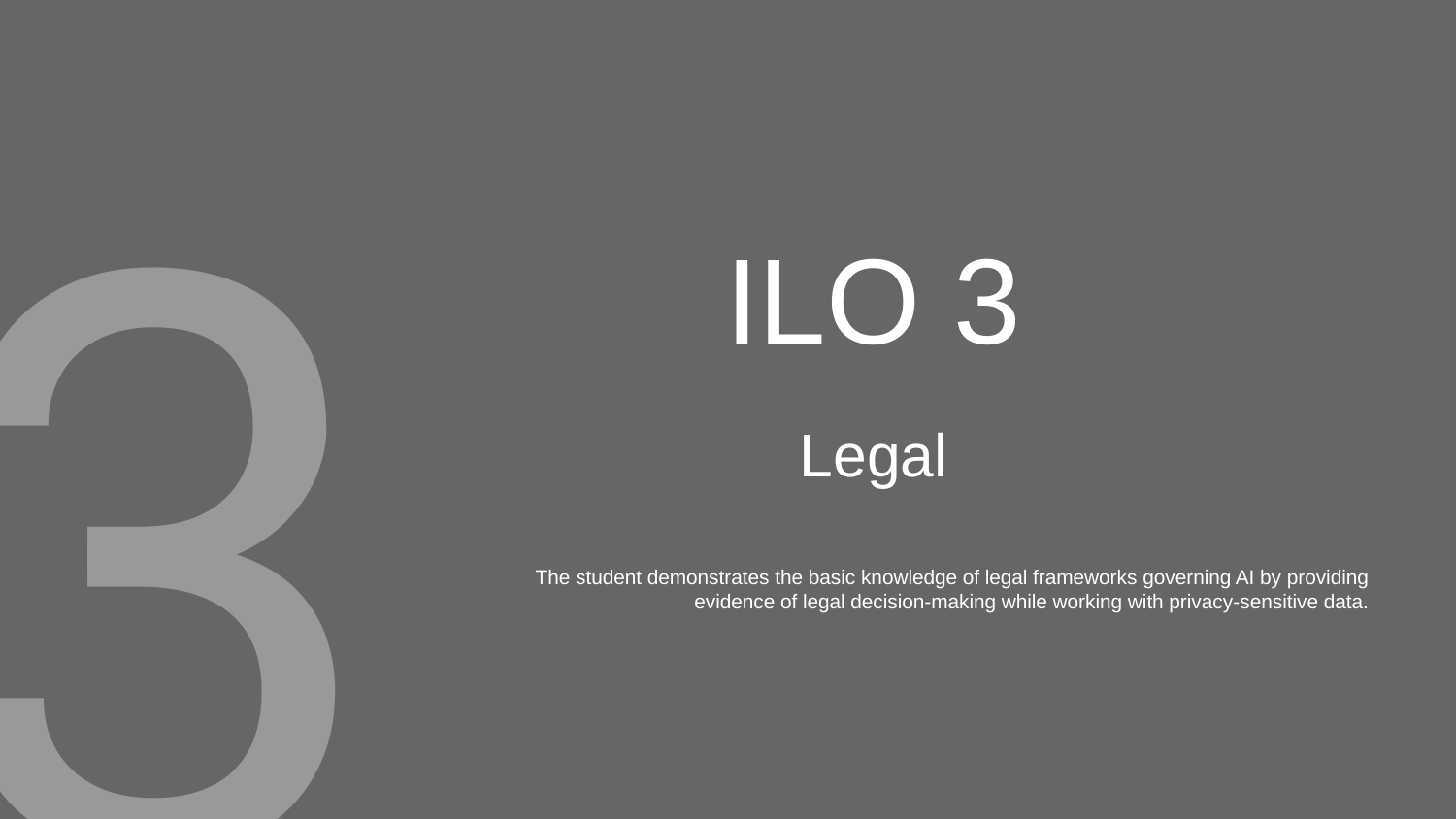

3
# ILO 3
Legal
The student demonstrates the basic knowledge of legal frameworks governing AI by providing evidence of legal decision-making while working with privacy-sensitive data.